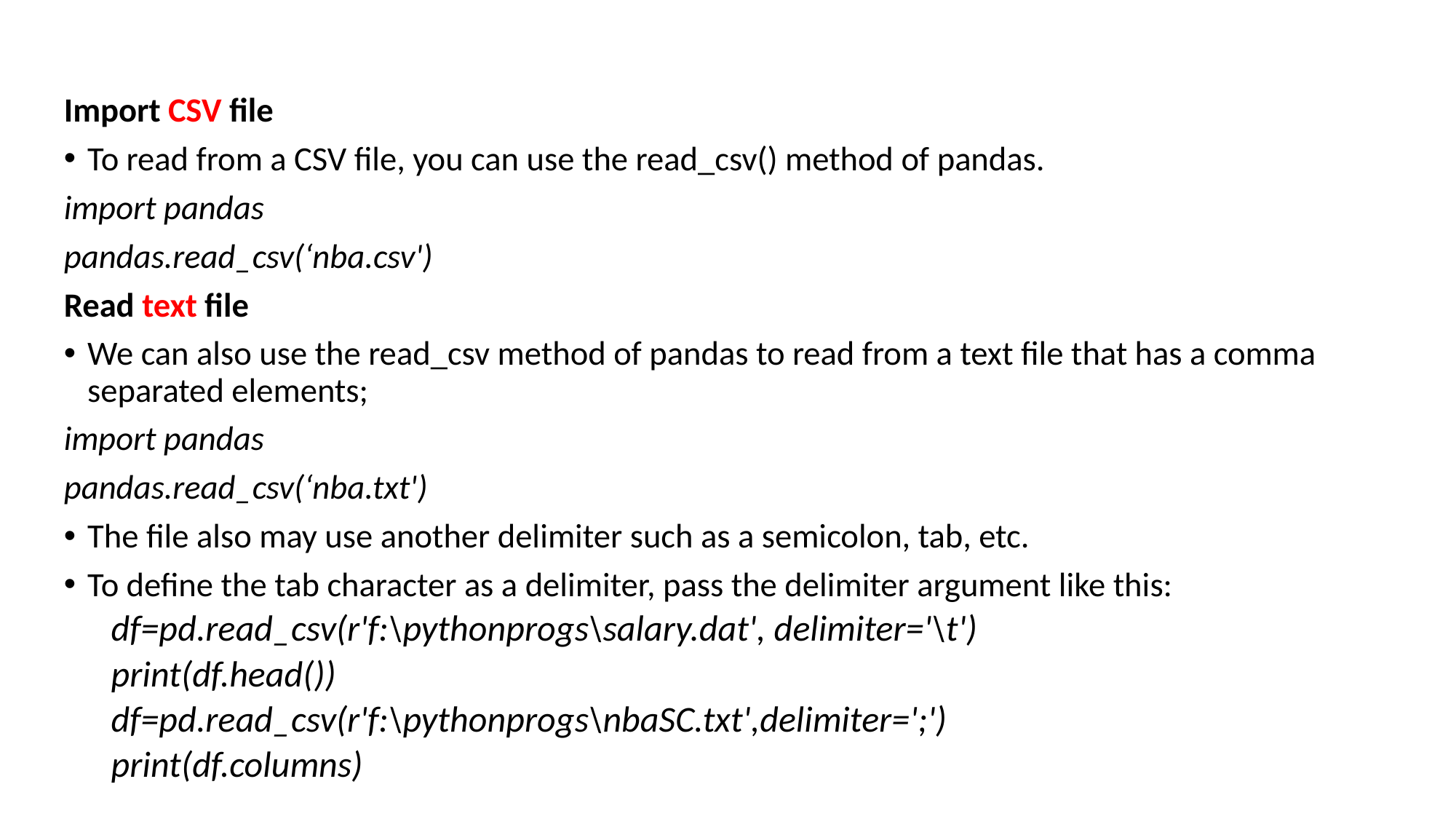

#
Import CSV file
To read from a CSV file, you can use the read_csv() method of pandas.
import pandas
pandas.read_csv(‘nba.csv')
Read text file
We can also use the read_csv method of pandas to read from a text file that has a comma separated elements;
import pandas
pandas.read_csv(‘nba.txt')
The file also may use another delimiter such as a semicolon, tab, etc.
To define the tab character as a delimiter, pass the delimiter argument like this:
df=pd.read_csv(r'f:\pythonprogs\salary.dat', delimiter='\t')
print(df.head())
df=pd.read_csv(r'f:\pythonprogs\nbaSC.txt',delimiter=';')
print(df.columns)